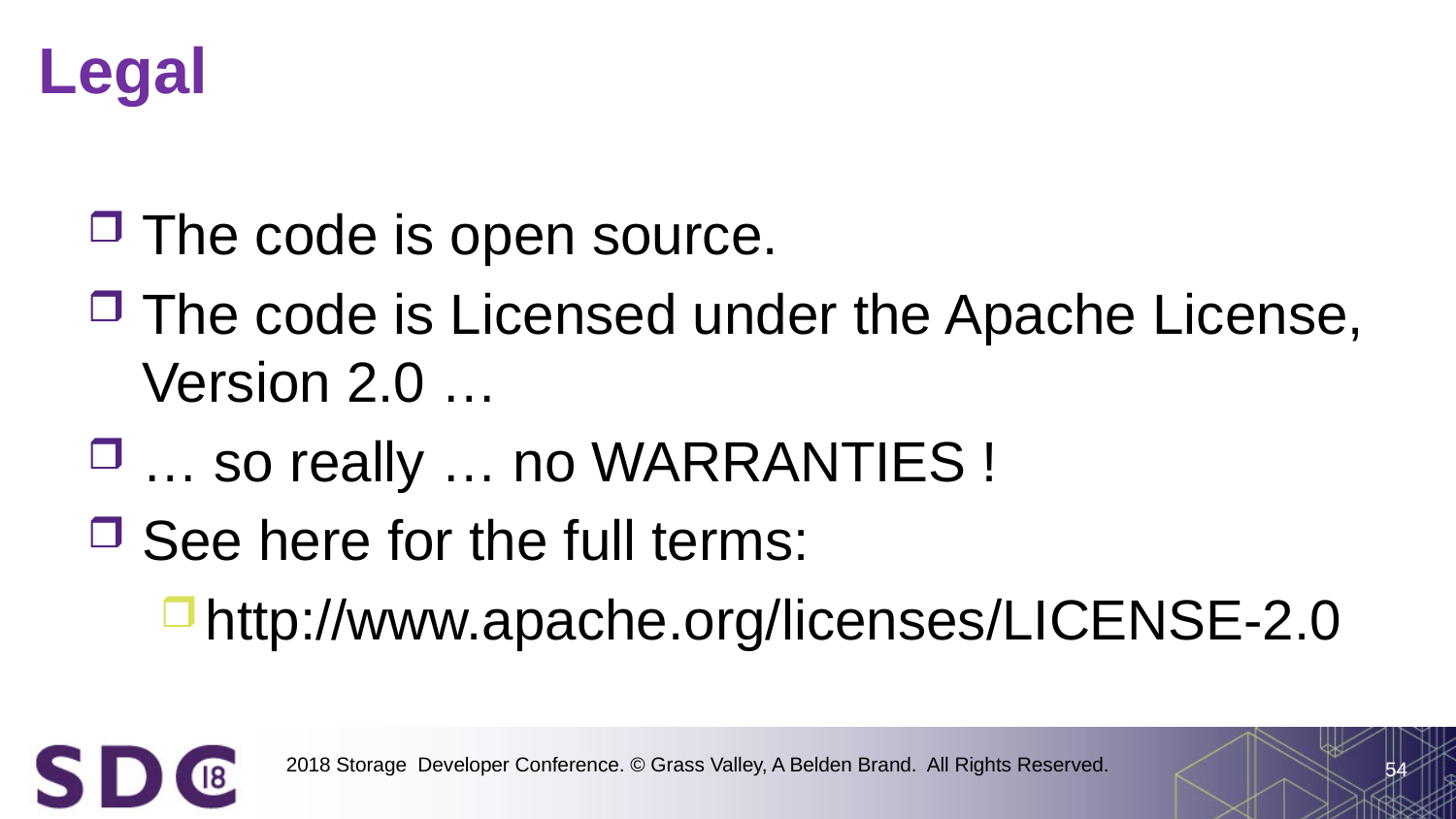

# Legal
The code is open source.
The code is Licensed under the Apache License, Version 2.0 …
… so really … no WARRANTIES !
See here for the full terms:
http://www.apache.org/licenses/LICENSE-2.0